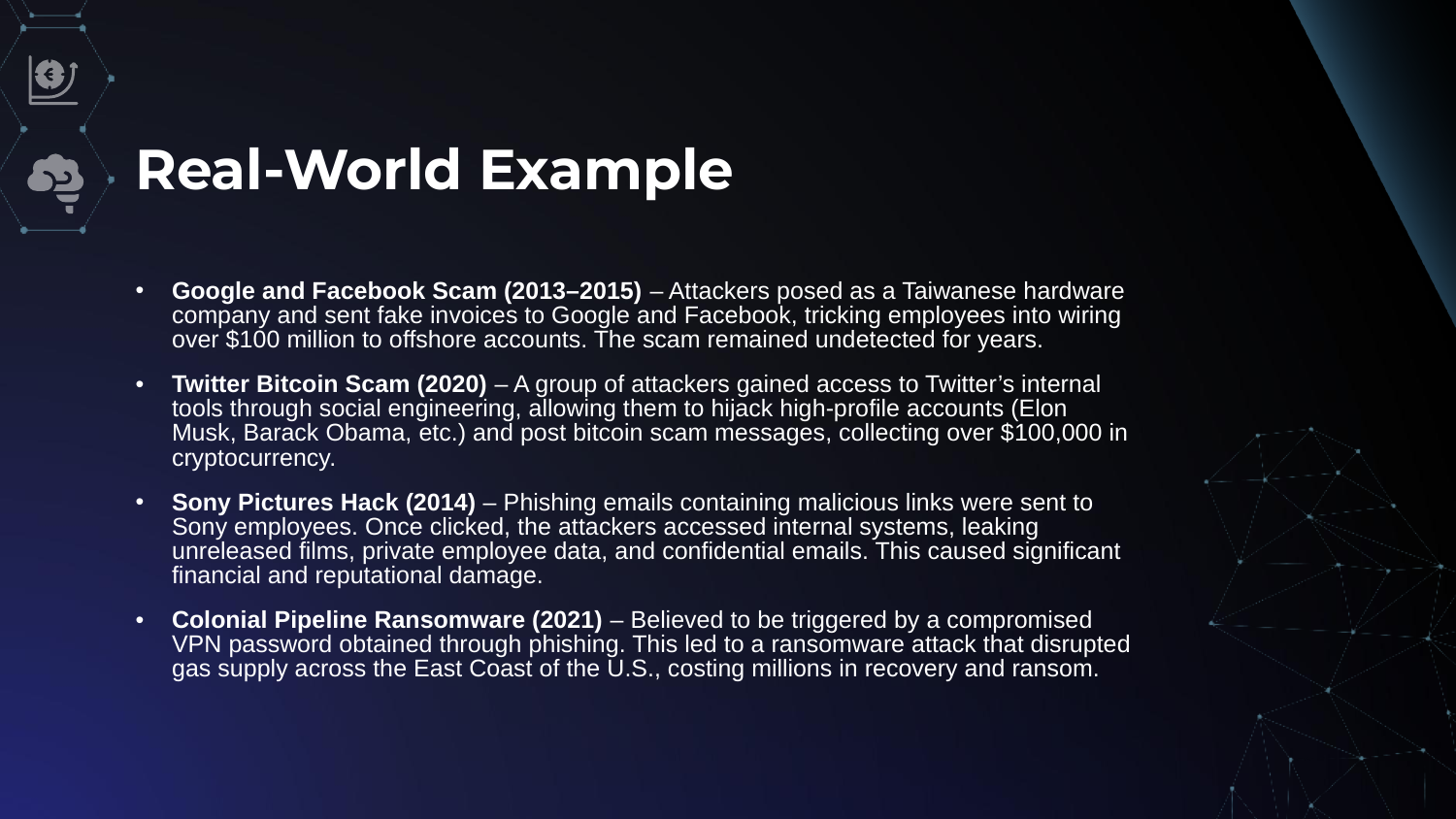

# Real-World Example
Google and Facebook Scam (2013–2015) – Attackers posed as a Taiwanese hardware company and sent fake invoices to Google and Facebook, tricking employees into wiring over $100 million to offshore accounts. The scam remained undetected for years.
Twitter Bitcoin Scam (2020) – A group of attackers gained access to Twitter’s internal tools through social engineering, allowing them to hijack high-profile accounts (Elon Musk, Barack Obama, etc.) and post bitcoin scam messages, collecting over $100,000 in cryptocurrency.
Sony Pictures Hack (2014) – Phishing emails containing malicious links were sent to Sony employees. Once clicked, the attackers accessed internal systems, leaking unreleased films, private employee data, and confidential emails. This caused significant financial and reputational damage.
Colonial Pipeline Ransomware (2021) – Believed to be triggered by a compromised VPN password obtained through phishing. This led to a ransomware attack that disrupted gas supply across the East Coast of the U.S., costing millions in recovery and ransom.